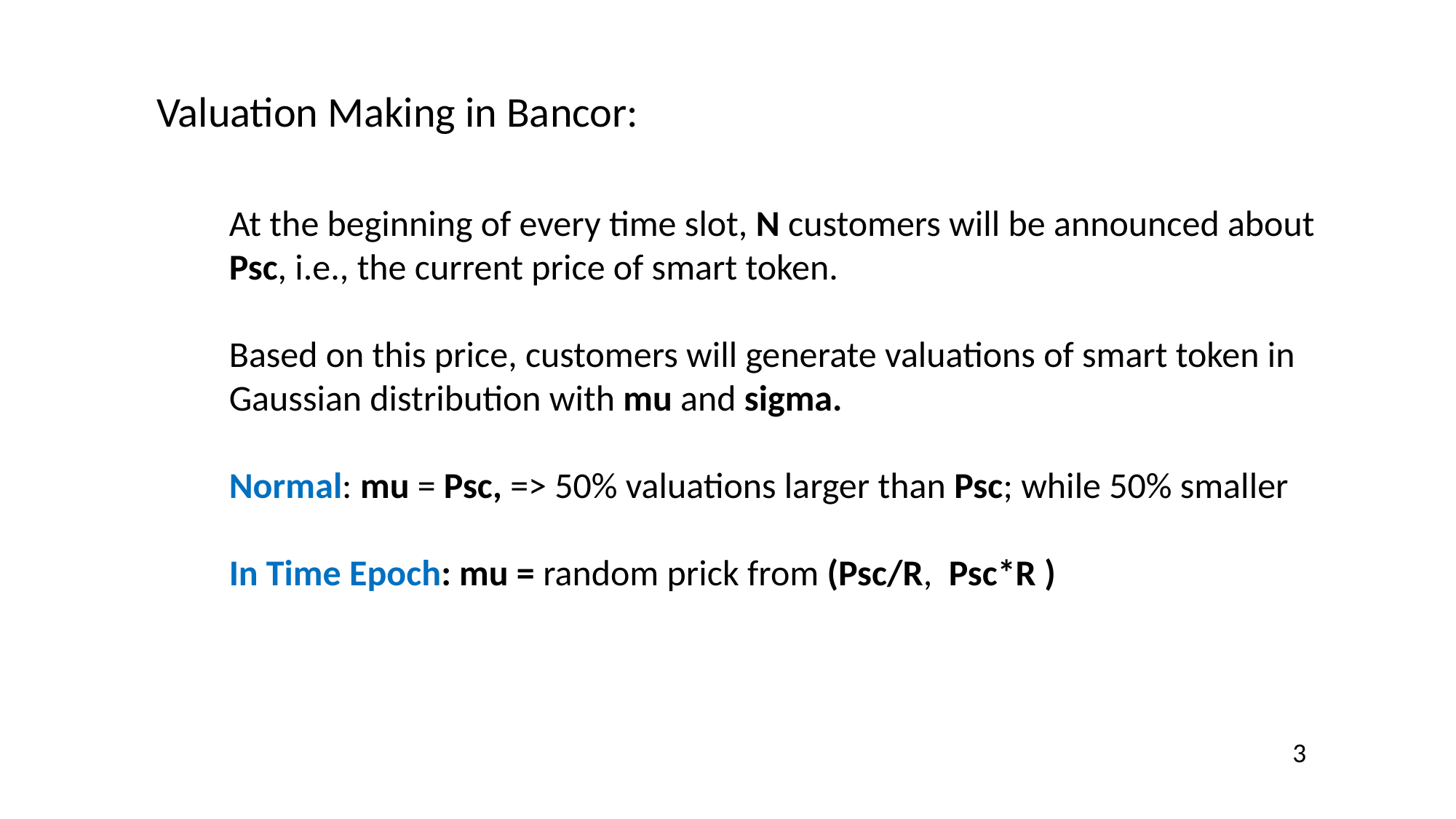

Valuation Making in Bancor:

At the beginning of every time slot, N customers will be announced about Psc, i.e., the current price of smart token.

Based on this price, customers will generate valuations of smart token in Gaussian distribution with mu and sigma.

Normal: mu = Psc, => 50% valuations larger than Psc; while 50% smaller

In Time Epoch: mu = random prick from (Psc/R,  Psc*R )

3